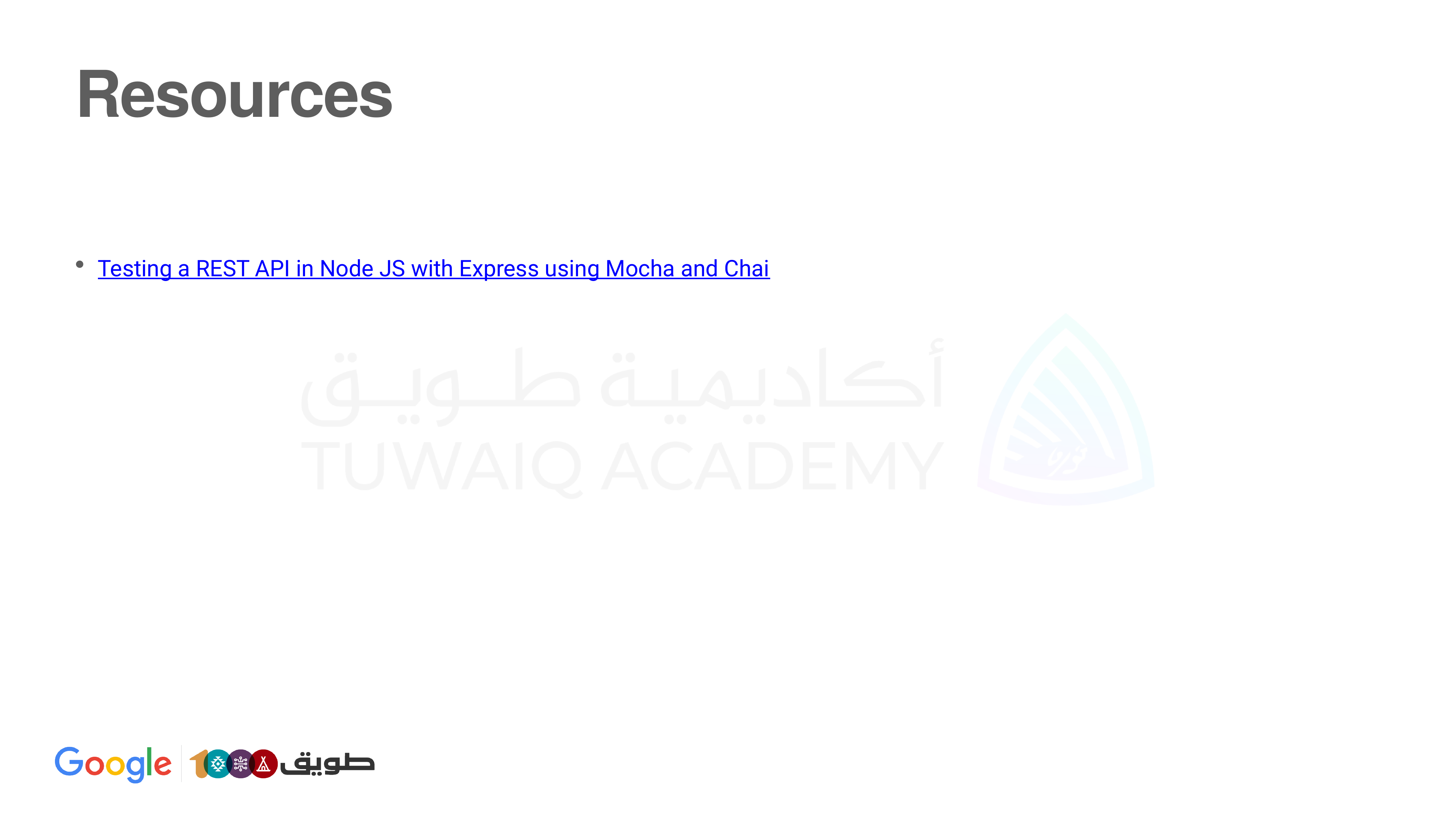

# Resources

Testing a REST API in Node JS with Express using Mocha and Chai